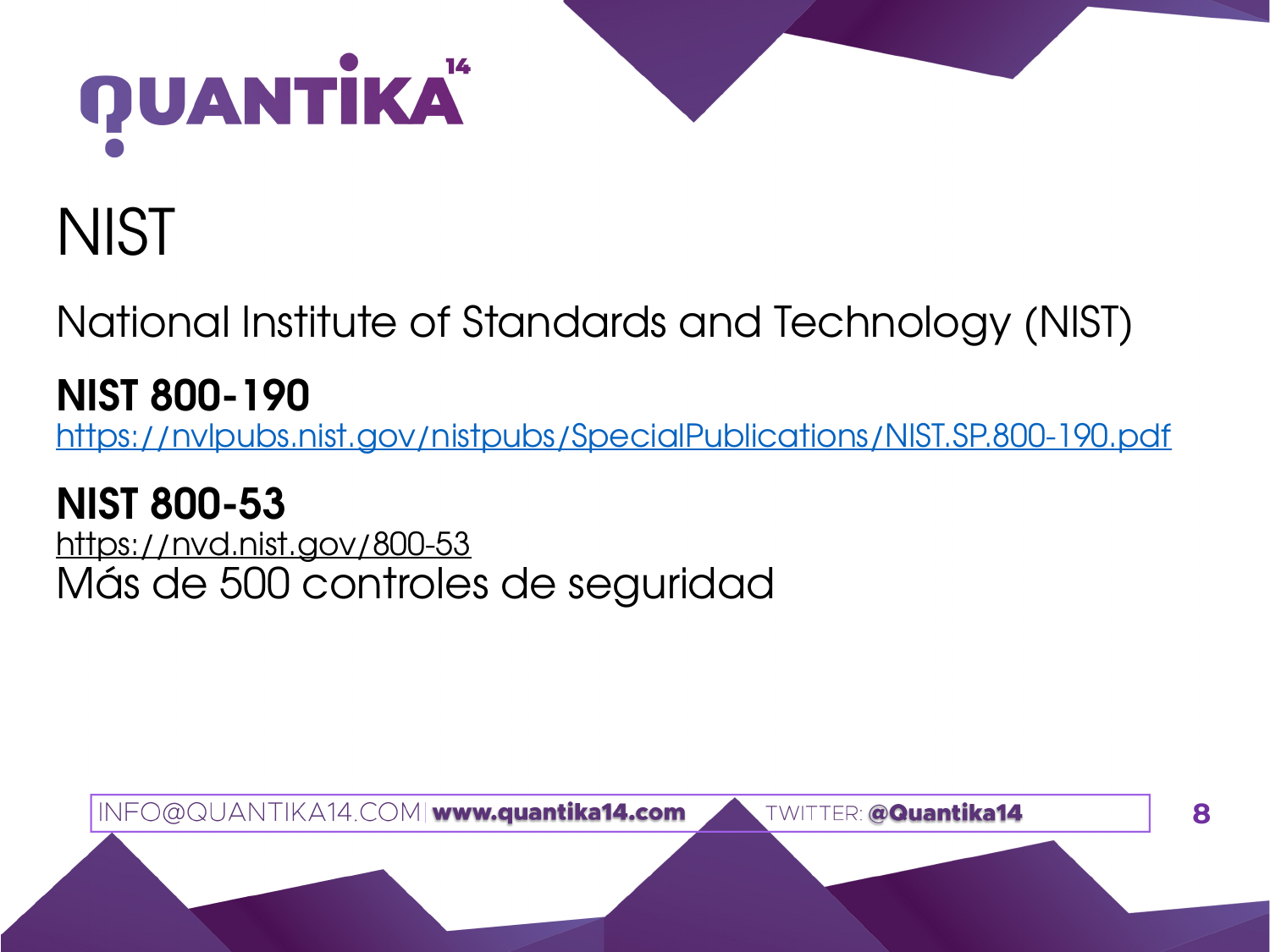

# NIST
National Institute of Standards and Technology (NIST)
NIST 800-190
https://nvlpubs.nist.gov/nistpubs/SpecialPublications/NIST.SP.800-190.pdf
NIST 800-53
https://nvd.nist.gov/800-53
Más de 500 controles de seguridad